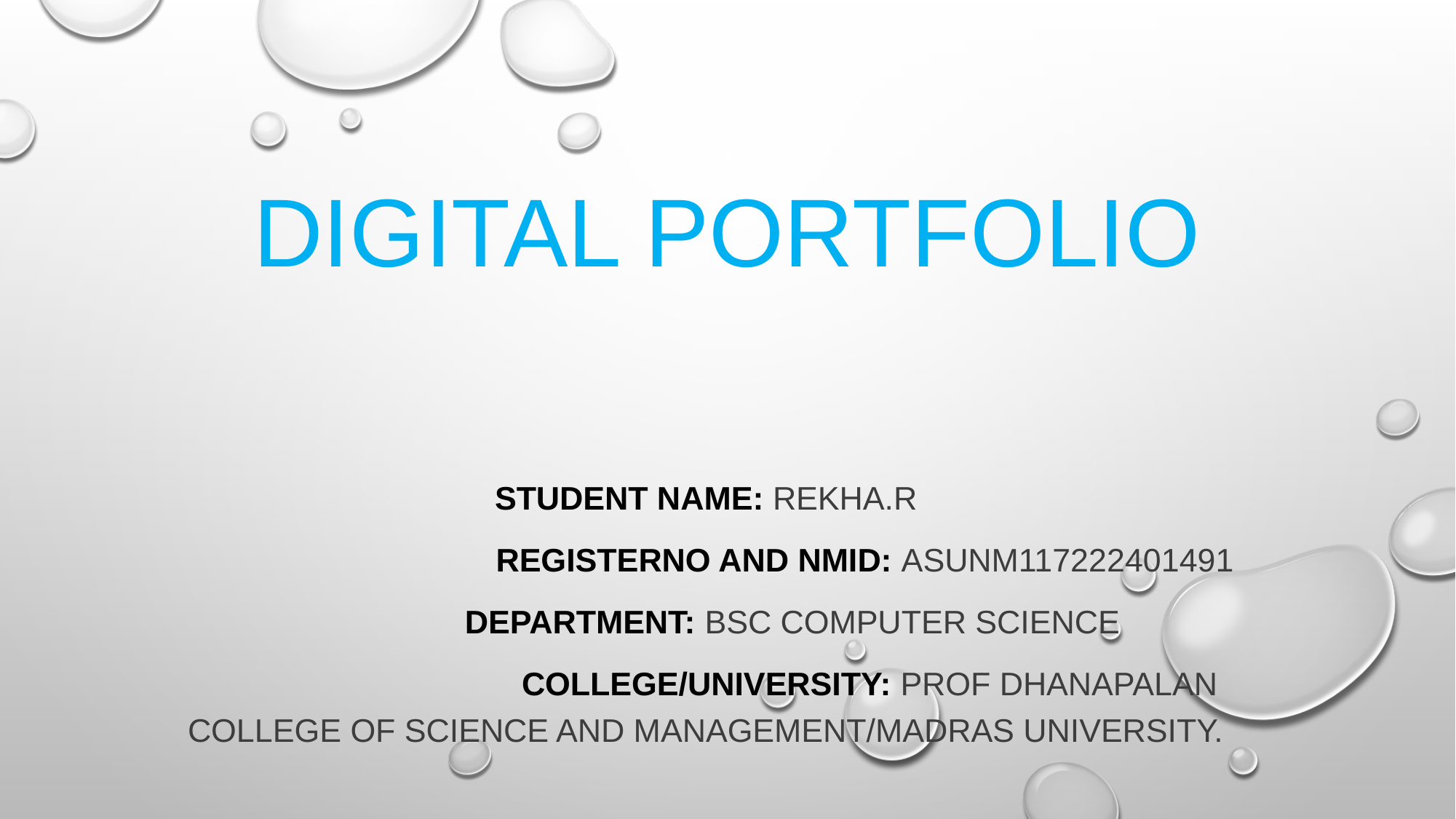

# Digital Portfolio
STuDENT NAME: Rekha.r
                                   REGISTERNO AND NMID: asunm117222401491
                   Department: bsc computer science
                                    College/university: Prof dhanapalan college of science and management/madras university.